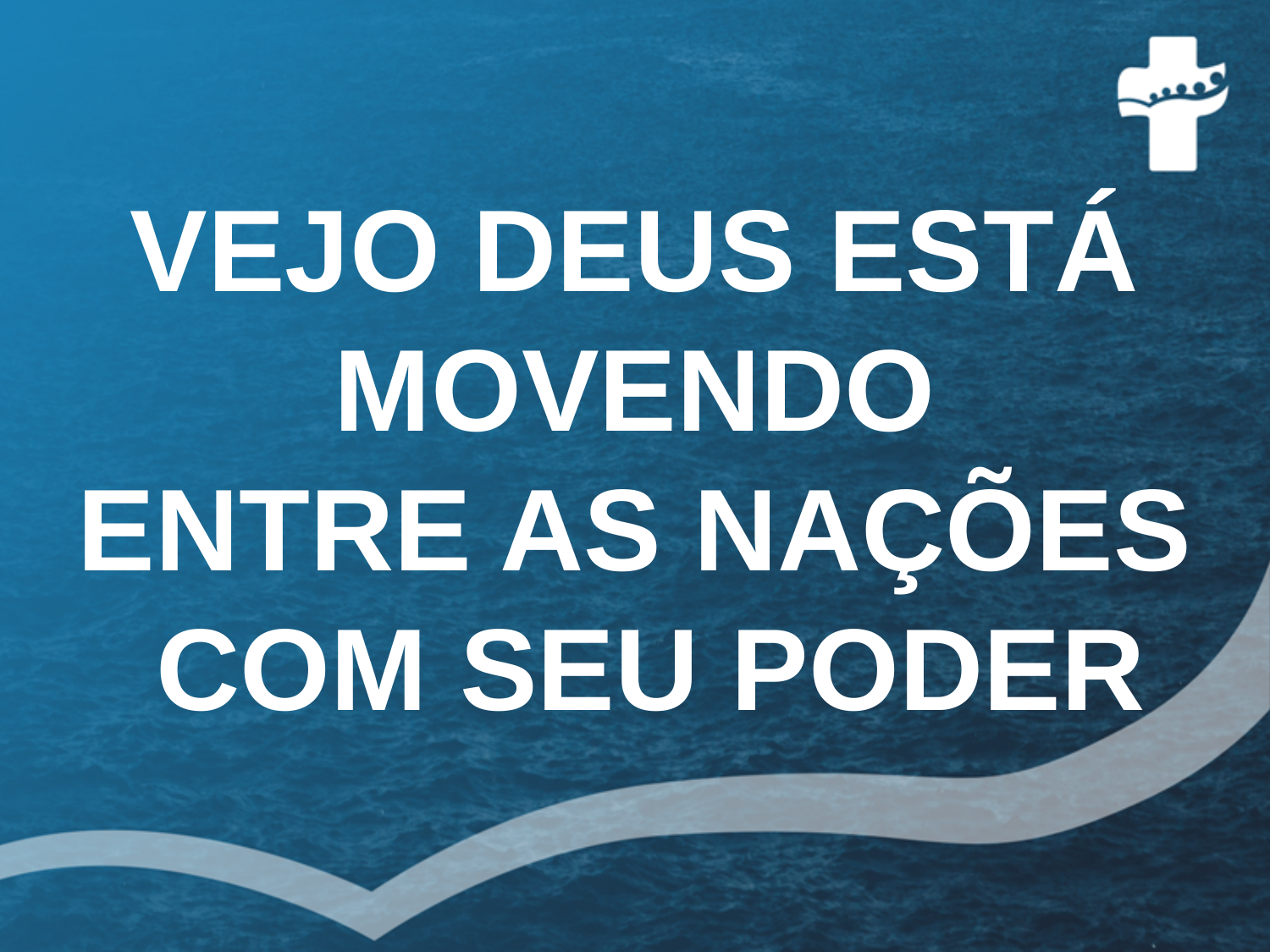

VEJO DEUS ESTÁ MOVENDO
ENTRE AS NAÇÕES
 COM SEU PODER